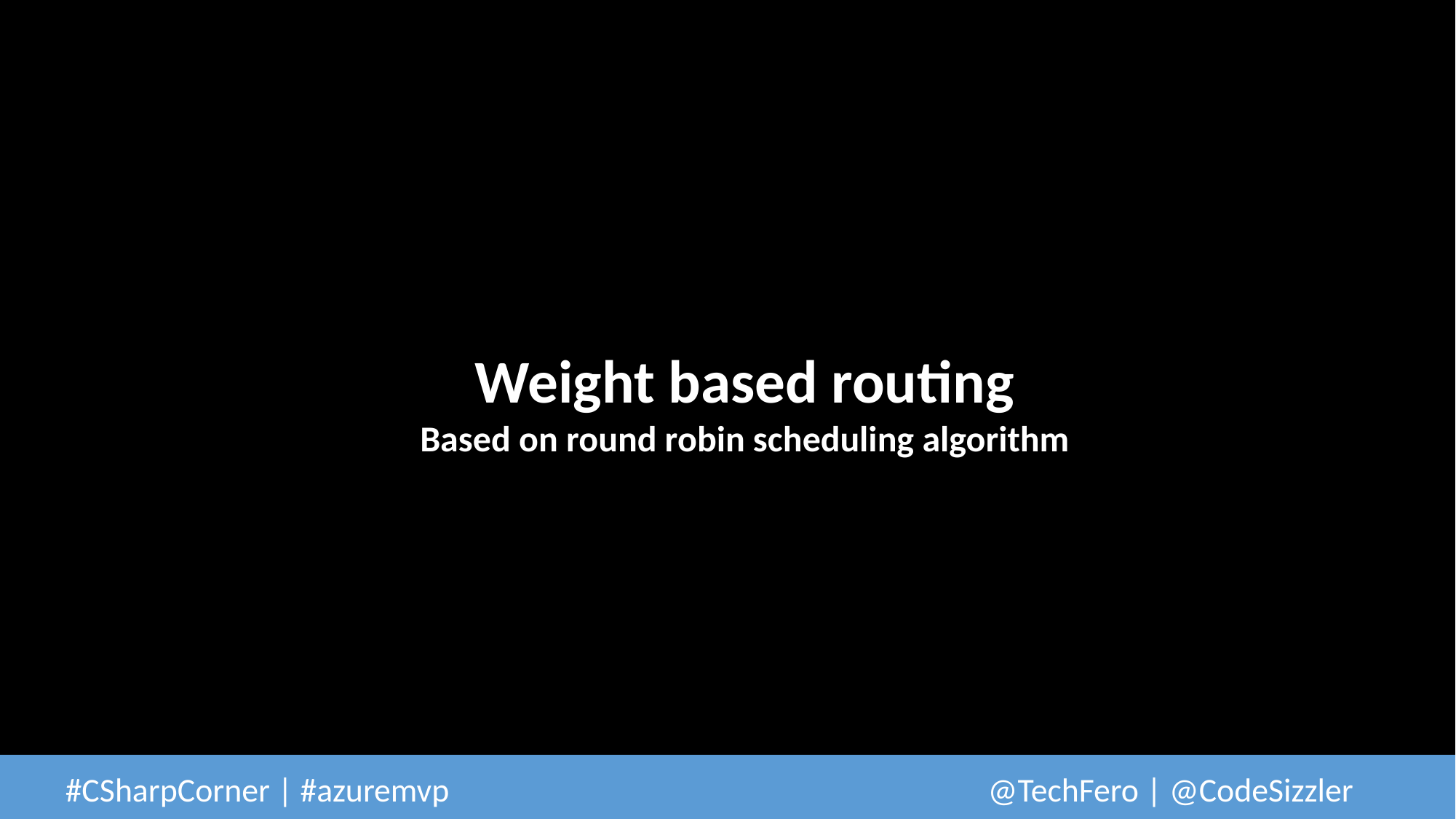

Weight based routing
Based on round robin scheduling algorithm
        #CSharpCorner | #azuremvp  					@TechFero | @CodeSizzler